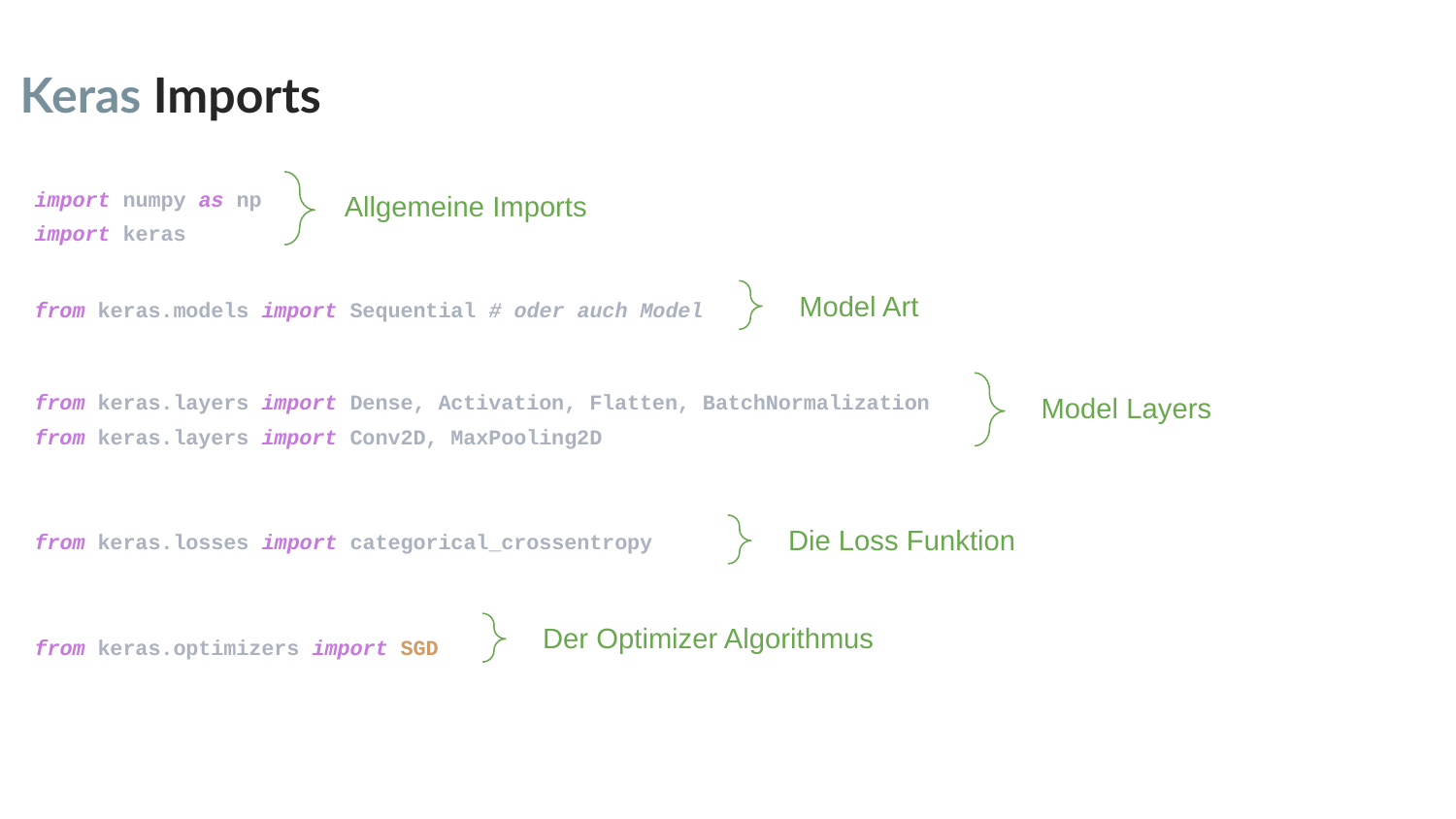

Keras Imports
import numpy as np
import keras

Allgemeine Imports
from keras.models import Sequential # oder auch Model

Model Art
from keras.layers import Dense, Activation, Flatten, BatchNormalization
from keras.layers import Conv2D, MaxPooling2D

Model Layers
from keras.losses import categorical_crossentropy

Die Loss Funktion
from keras.optimizers import SGD

Der Optimizer Algorithmus